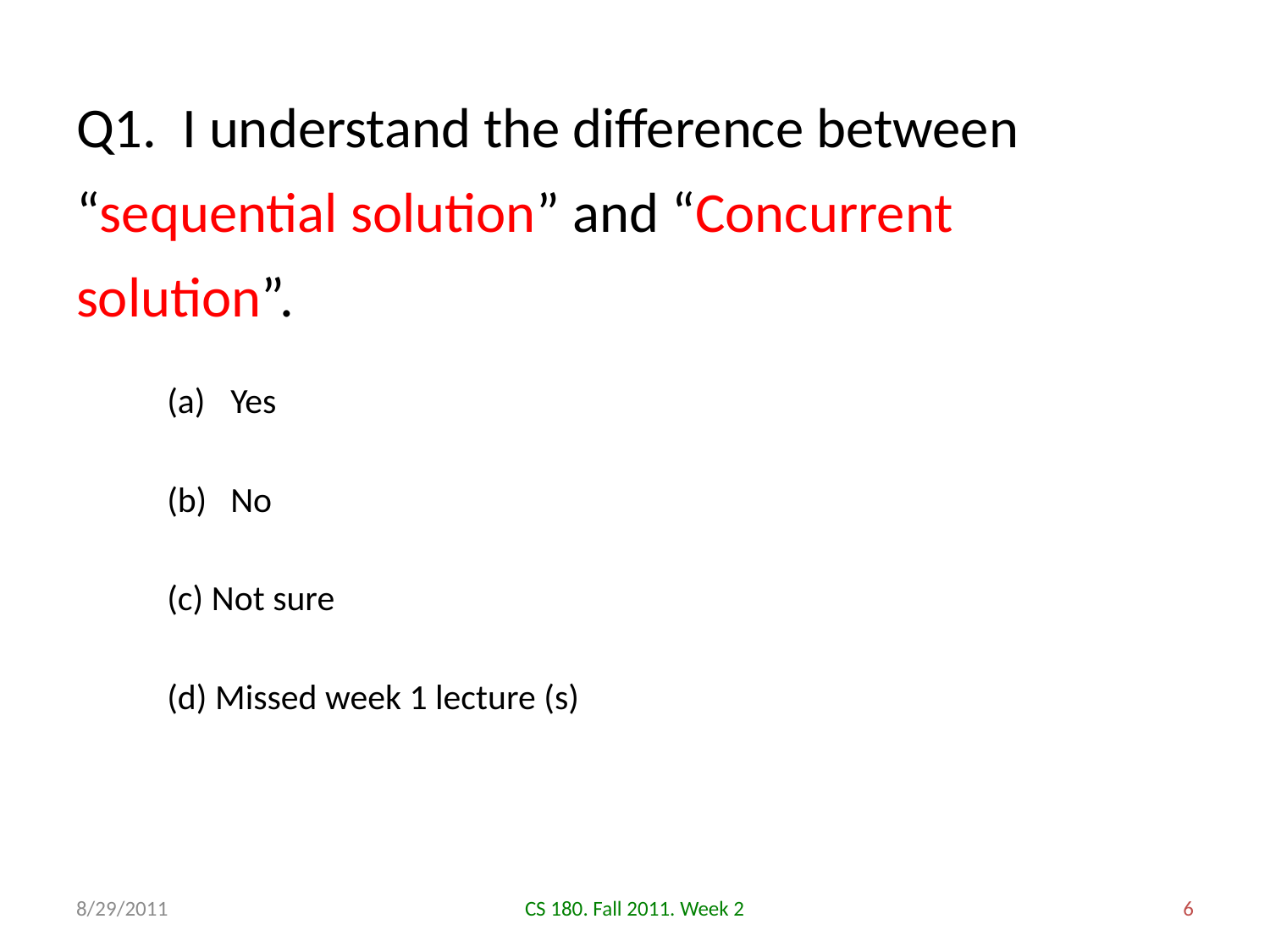

# Q1.  I understand the difference between “sequential solution” and “Concurrent solution”.
Yes

No

(c) Not sure

(d) Missed week 1 lecture (s)
8/29/2011
CS 180. Fall 2011. Week 2
6